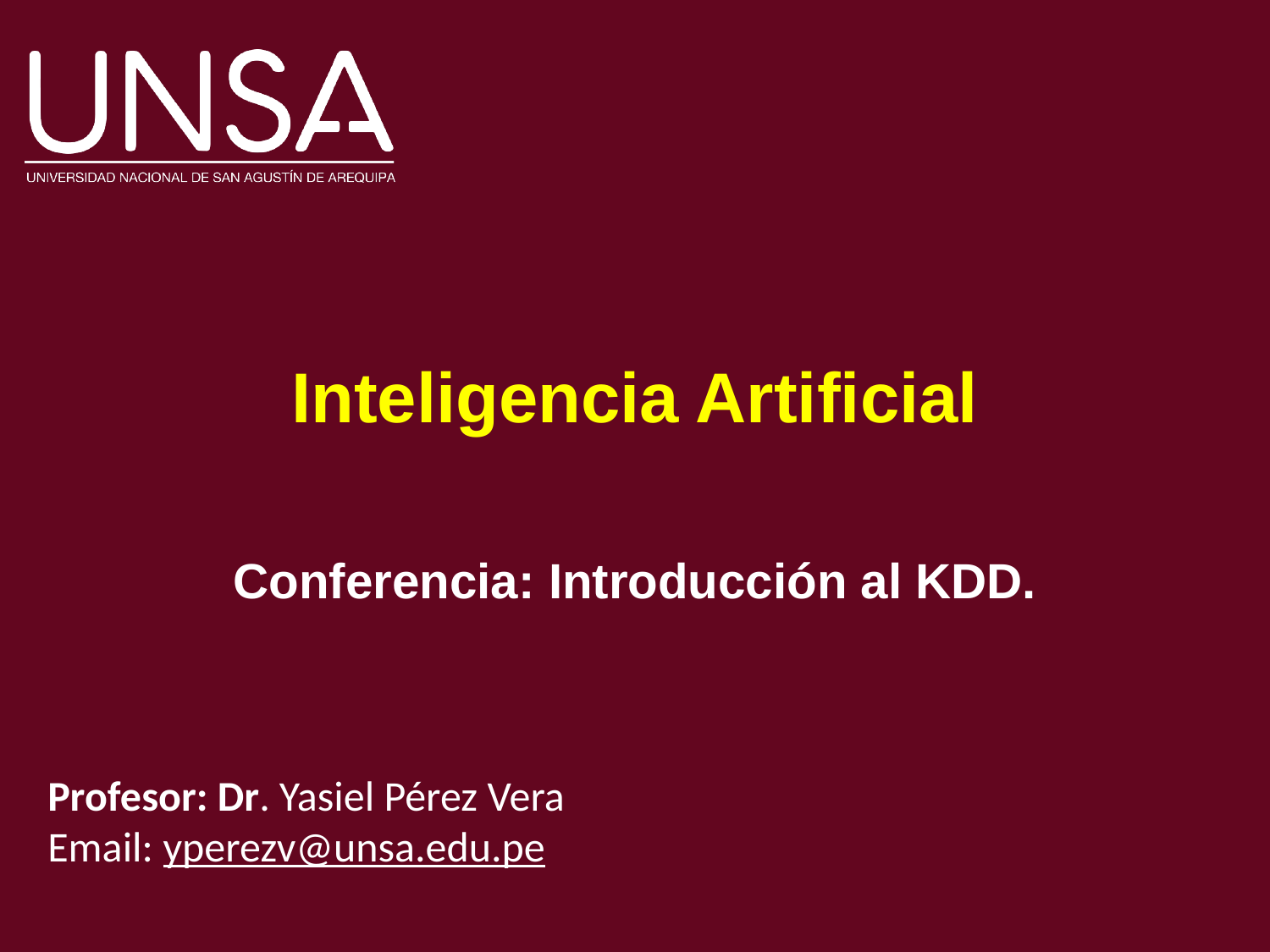

Inteligencia Artificial

Conferencia: Introducción al KDD.
Profesor: Dr. Yasiel Pérez Vera
Email: yperezv@unsa.edu.pe